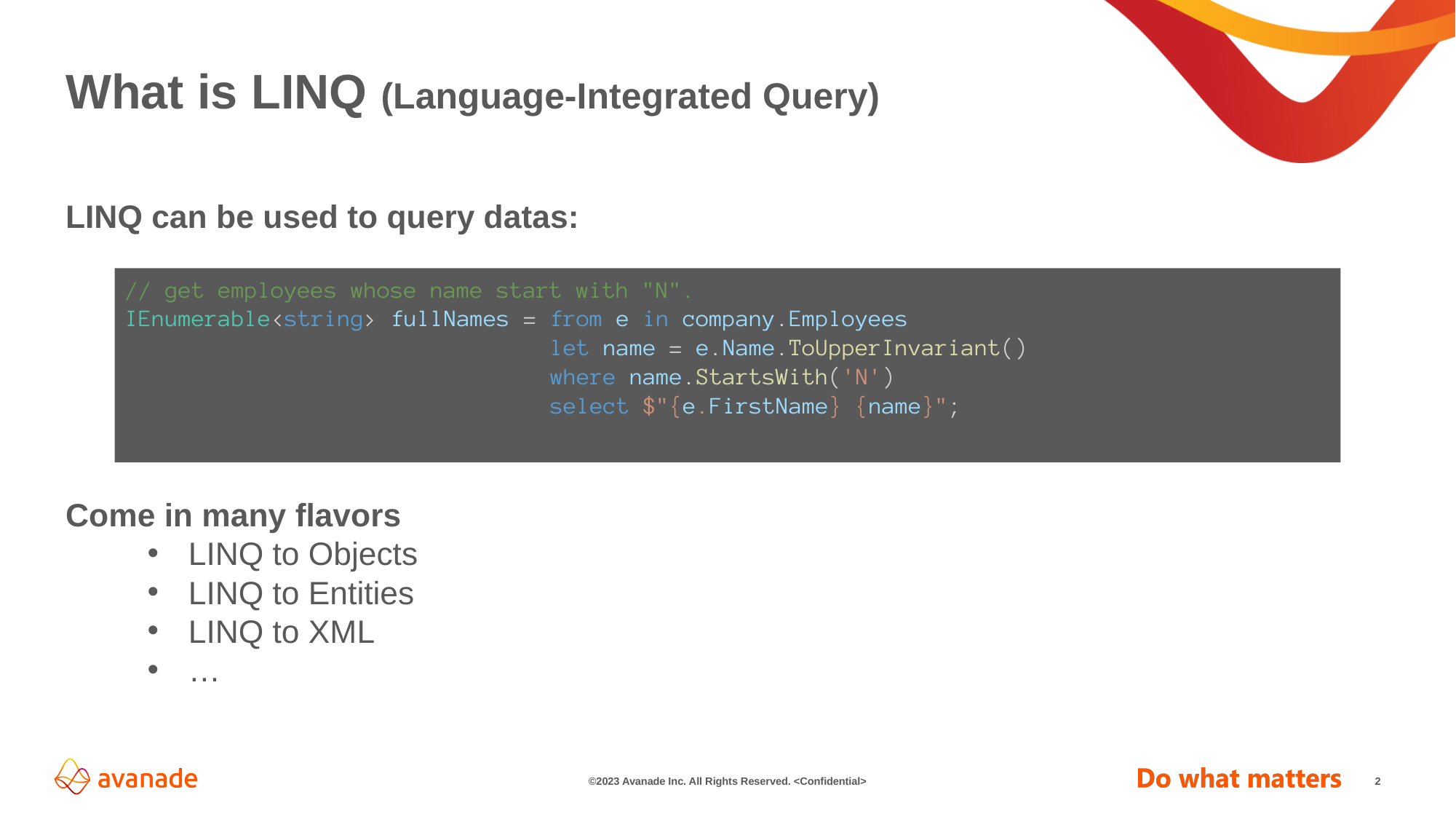

# What is LINQ (Language-Integrated Query)
LINQ can be used to query datas:

Come in many flavors
LINQ to Objects
LINQ to Entities
LINQ to XML
…
// get employees whose name start with "N".
IEnumerable<string> fullNames = from e in company.Employees
                                let name = e.Name.ToUpperInvariant()
                                where name.StartsWith('N')
                                select $"{e.FirstName} {name}";

2